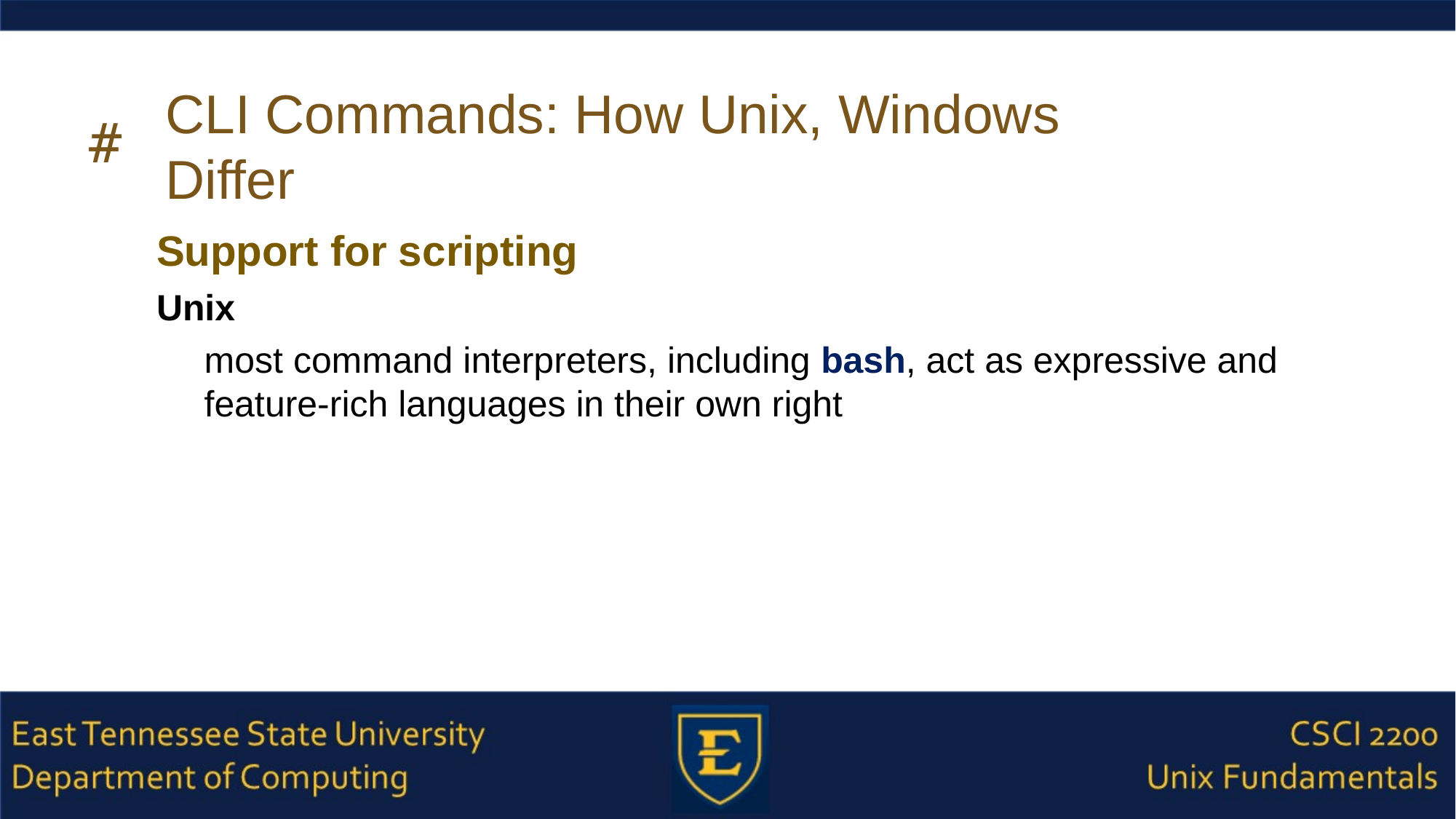

# CLI Commands: How Unix, Windows Differ
Support for scripting
Unix
most command interpreters, including bash, act as expressive and feature-rich languages in their own right